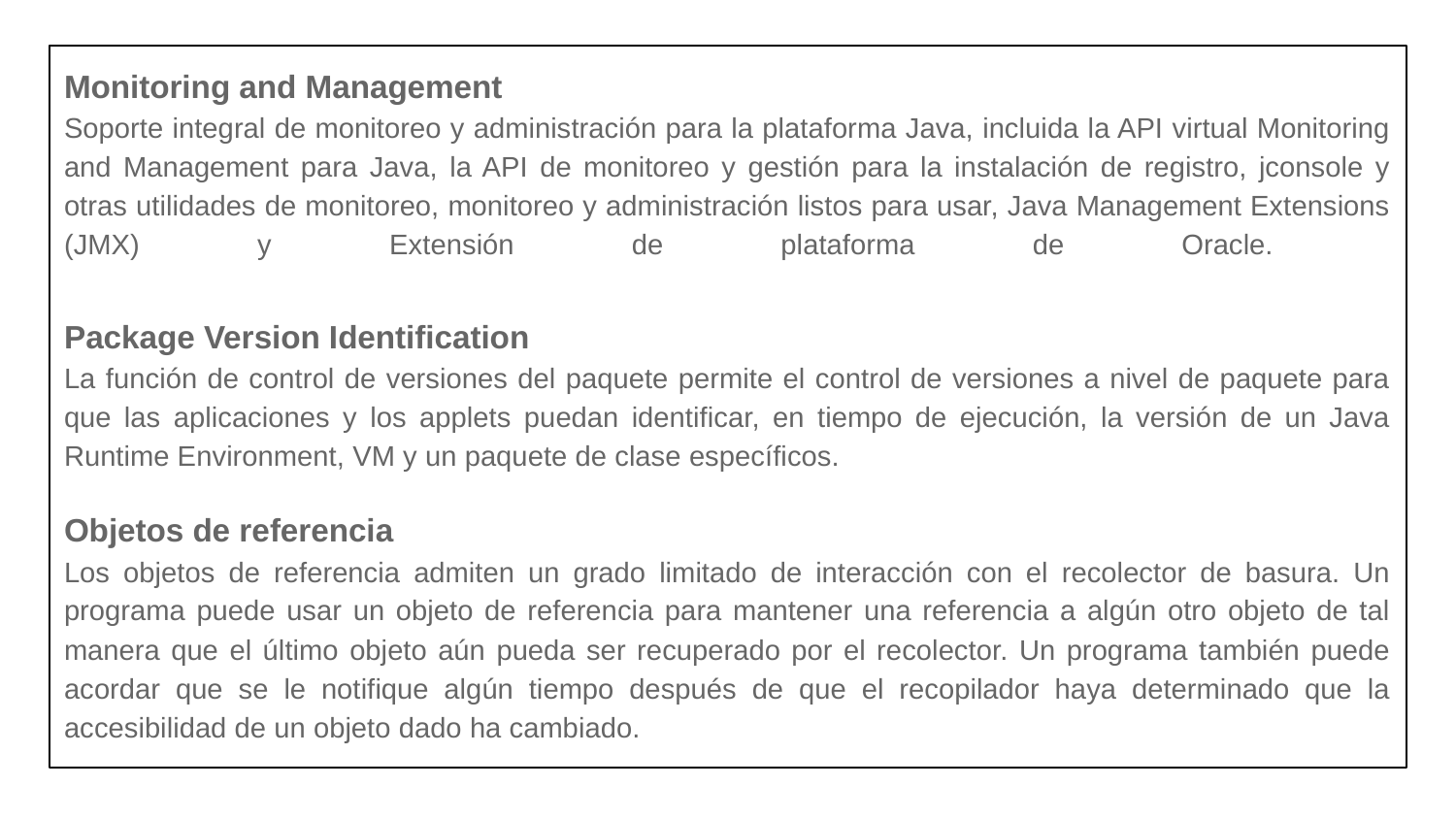

Monitoring and Management
Soporte integral de monitoreo y administración para la plataforma Java, incluida la API virtual Monitoring and Management para Java, la API de monitoreo y gestión para la instalación de registro, jconsole y otras utilidades de monitoreo, monitoreo y administración listos para usar, Java Management Extensions (JMX) y Extensión de plataforma de Oracle.
Package Version Identification
La función de control de versiones del paquete permite el control de versiones a nivel de paquete para que las aplicaciones y los applets puedan identificar, en tiempo de ejecución, la versión de un Java Runtime Environment, VM y un paquete de clase específicos.
Objetos de referencia
Los objetos de referencia admiten un grado limitado de interacción con el recolector de basura. Un programa puede usar un objeto de referencia para mantener una referencia a algún otro objeto de tal manera que el último objeto aún pueda ser recuperado por el recolector. Un programa también puede acordar que se le notifique algún tiempo después de que el recopilador haya determinado que la accesibilidad de un objeto dado ha cambiado.